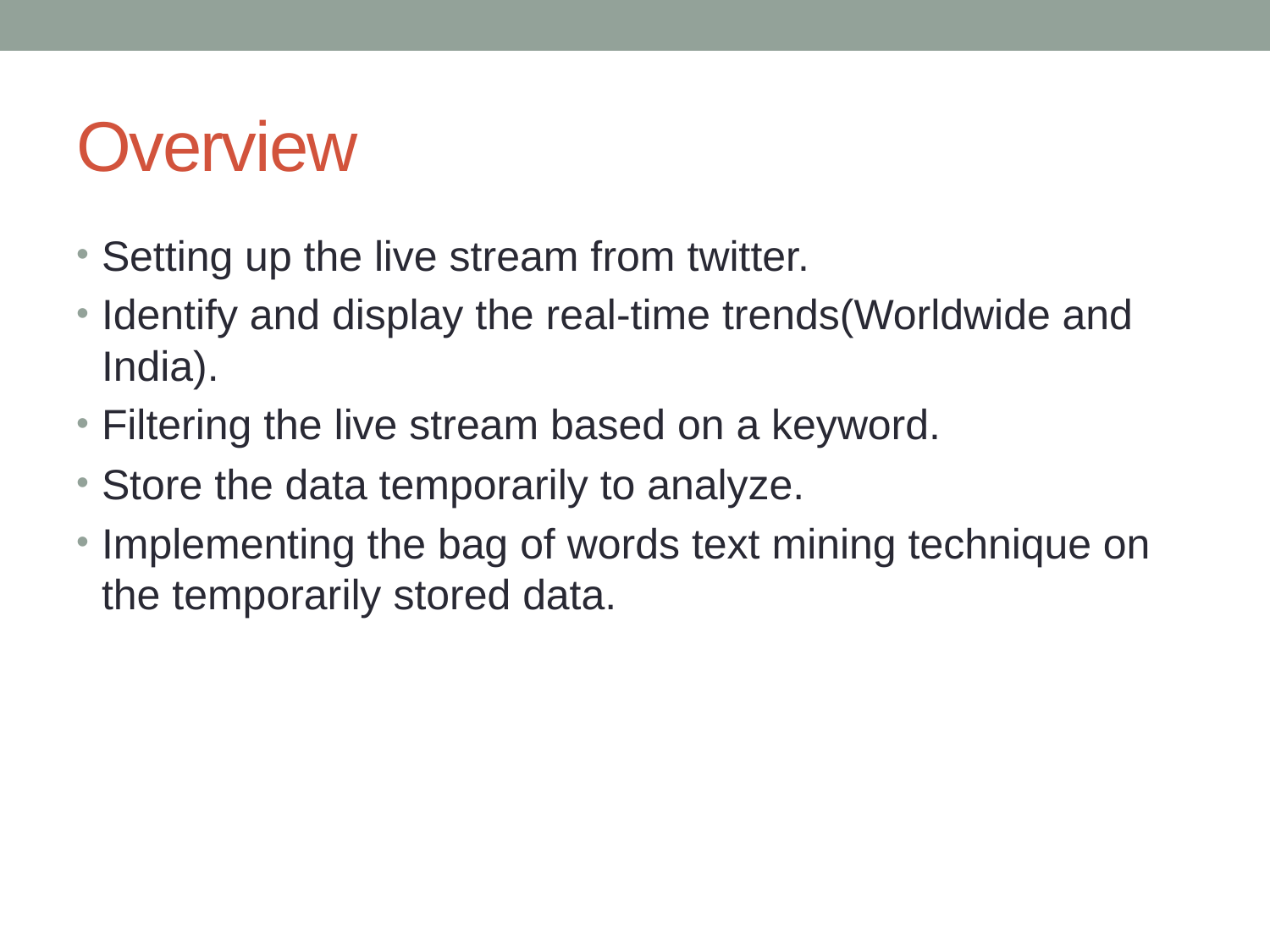

# Overview
Setting up the live stream from twitter.
Identify and display the real-time trends(Worldwide and India).
Filtering the live stream based on a keyword.
Store the data temporarily to analyze.
Implementing the bag of words text mining technique on the temporarily stored data.